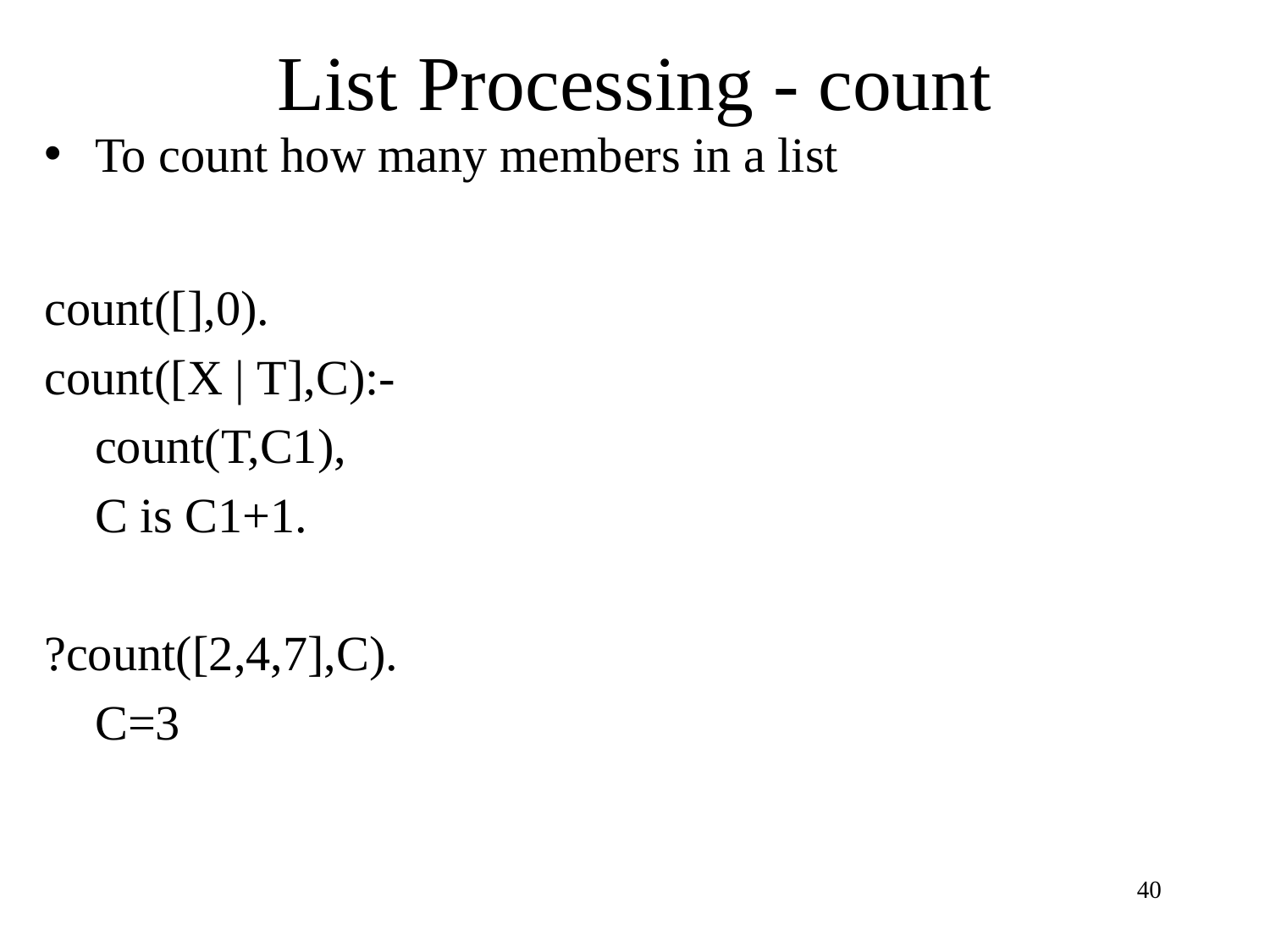

# List Processing - count
To count how many members in a list

count([],0).
count([X | T],C):-
	count(T,C1),
	C is C1+1.

?count([2,4,7],C).
	C=3
40